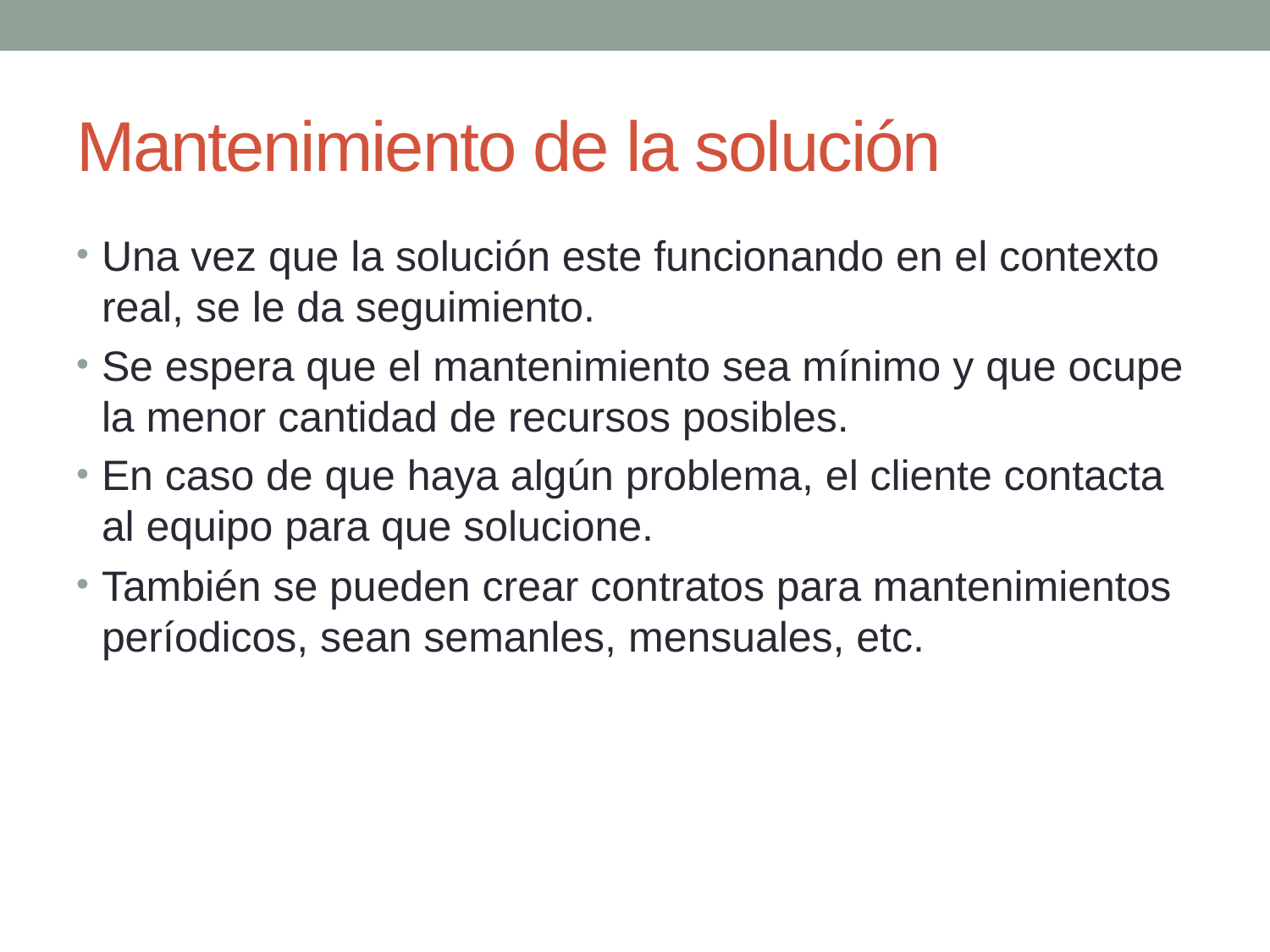

# Mantenimiento de la solución
Una vez que la solución este funcionando en el contexto real, se le da seguimiento.
Se espera que el mantenimiento sea mínimo y que ocupe la menor cantidad de recursos posibles.
En caso de que haya algún problema, el cliente contacta al equipo para que solucione.
También se pueden crear contratos para mantenimientos períodicos, sean semanles, mensuales, etc.